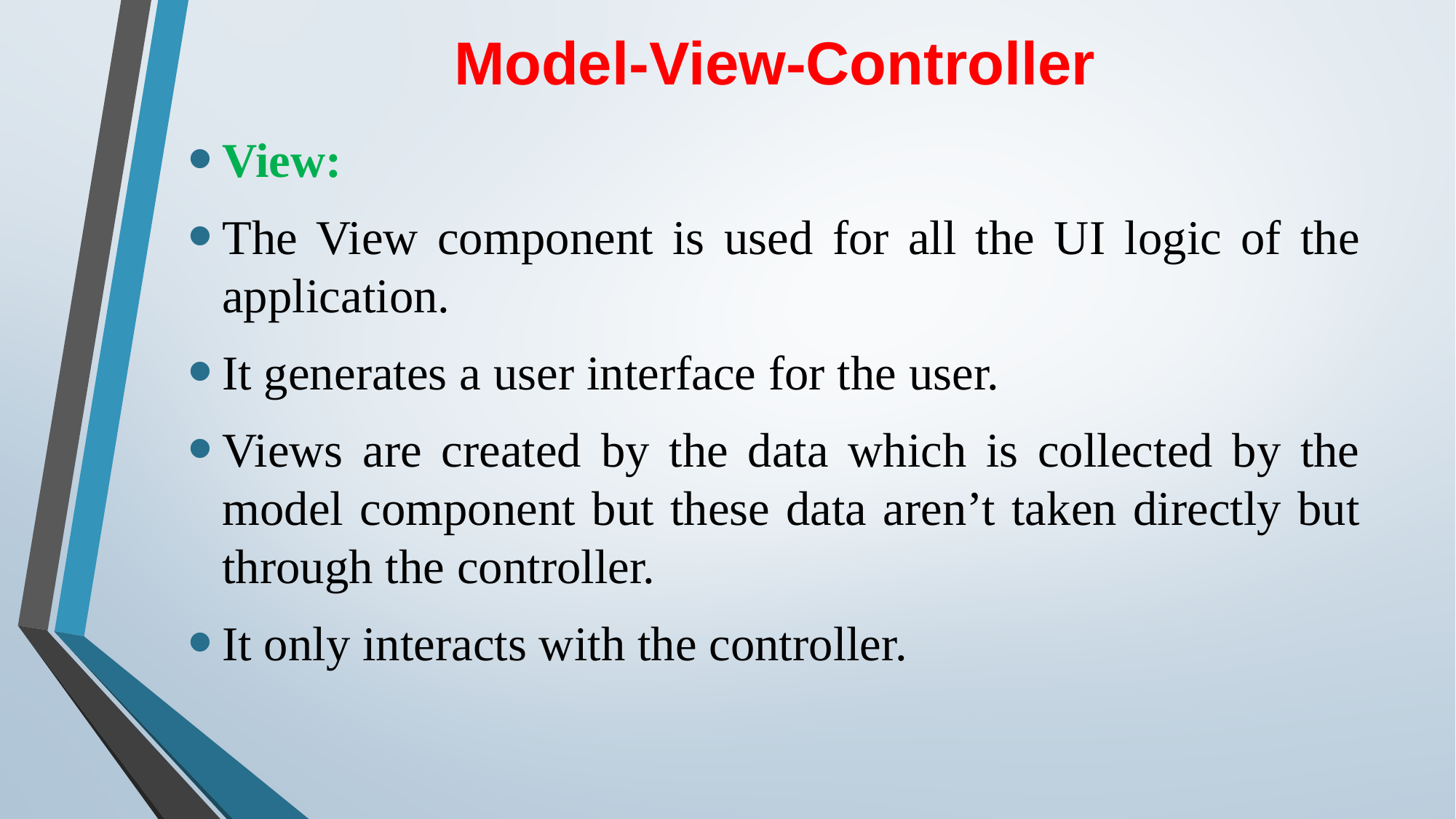

# Model-View-Controller
View:
The View component is used for all the UI logic of the application.
It generates a user interface for the user.
Views are created by the data which is collected by the model component but these data aren’t taken directly but through the controller.
It only interacts with the controller.